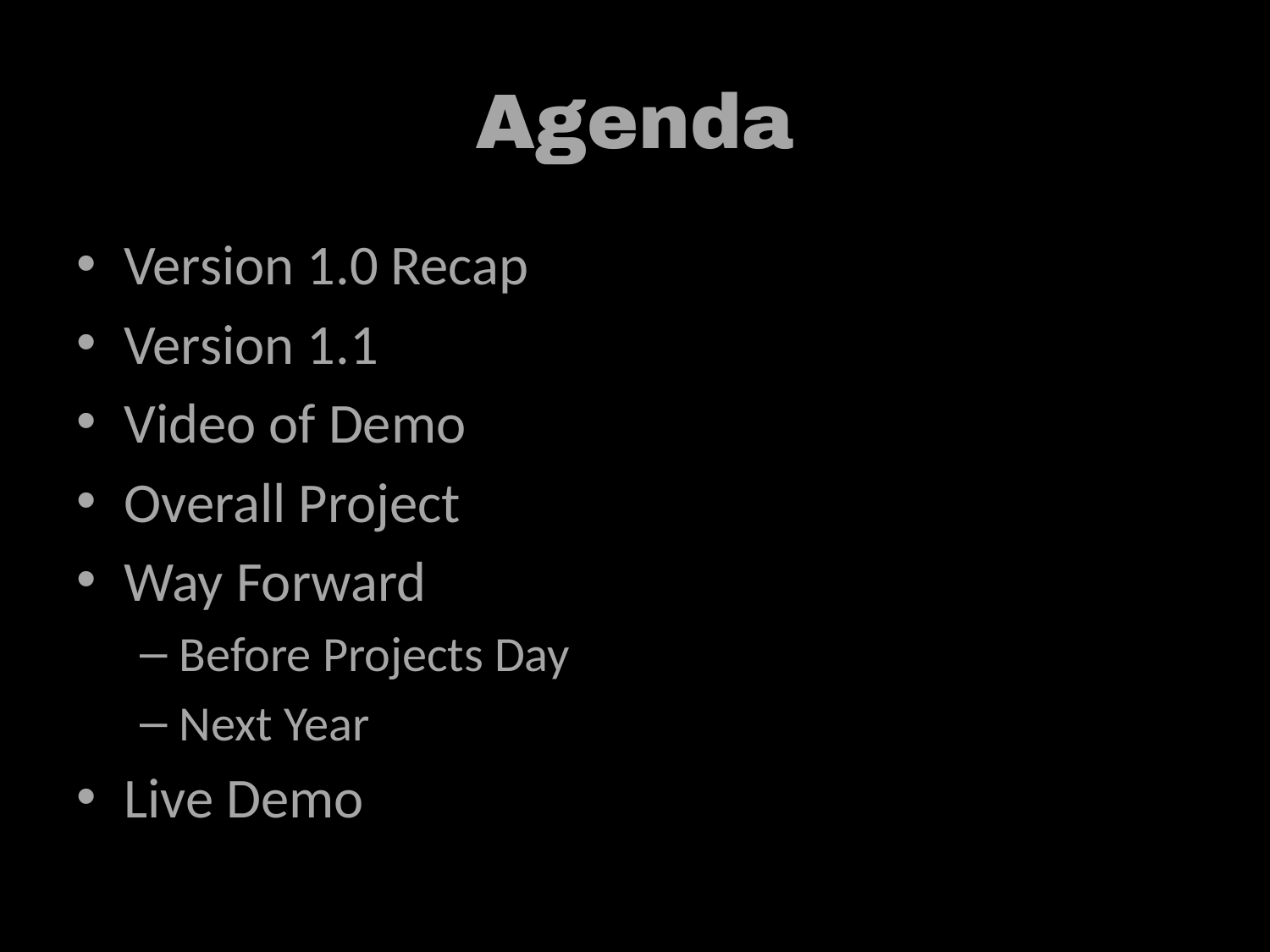

# Agenda
Version 1.0 Recap
Version 1.1
Video of Demo
Overall Project
Way Forward
Before Projects Day
Next Year
Live Demo